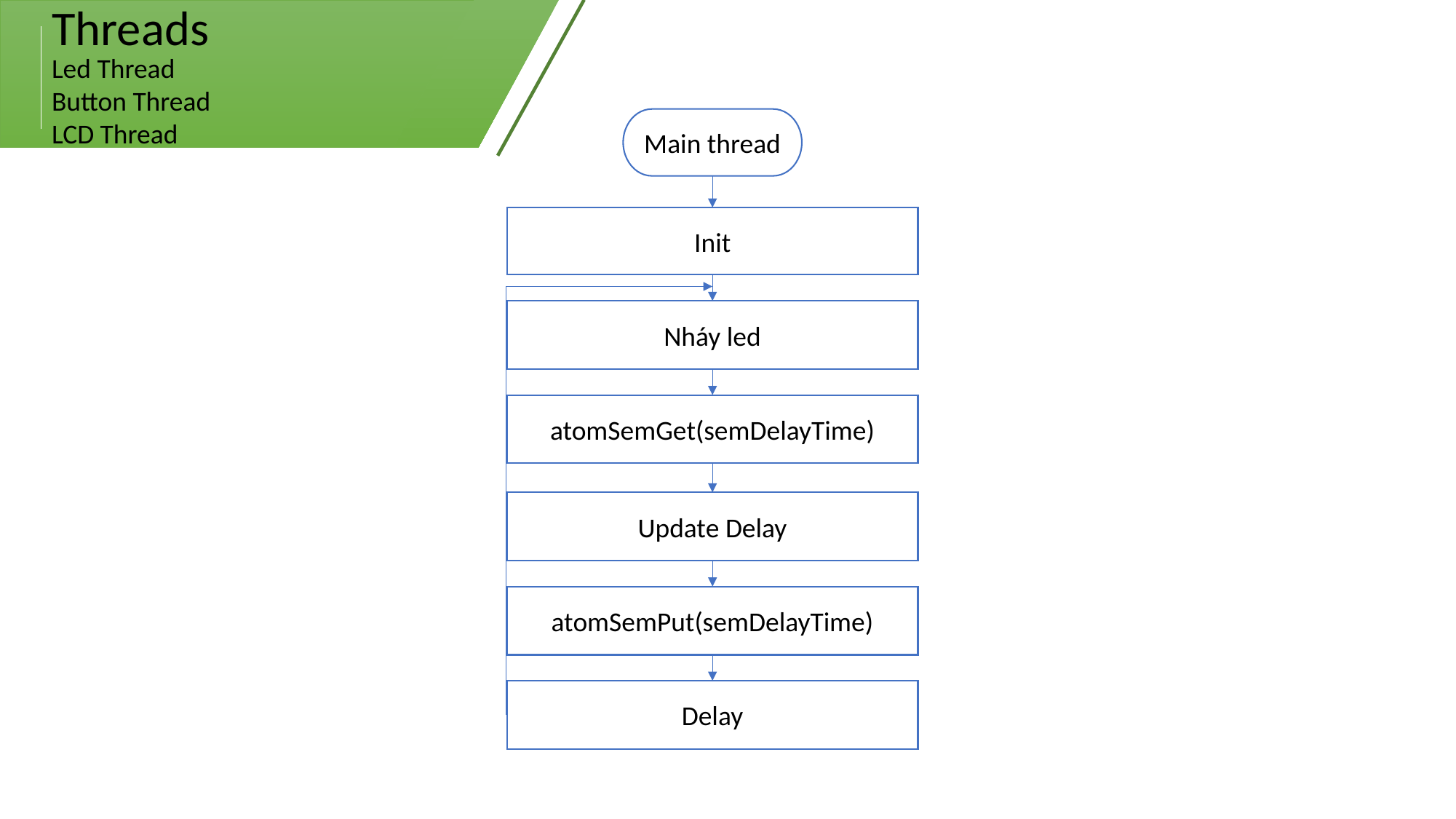

Threads
Led Thread
Button Thread
LCD Thread

Main thread
Init
Nháy led
atomSemGet(semDelayTime)
Update Delay
atomSemPut(semDelayTime)
Delay